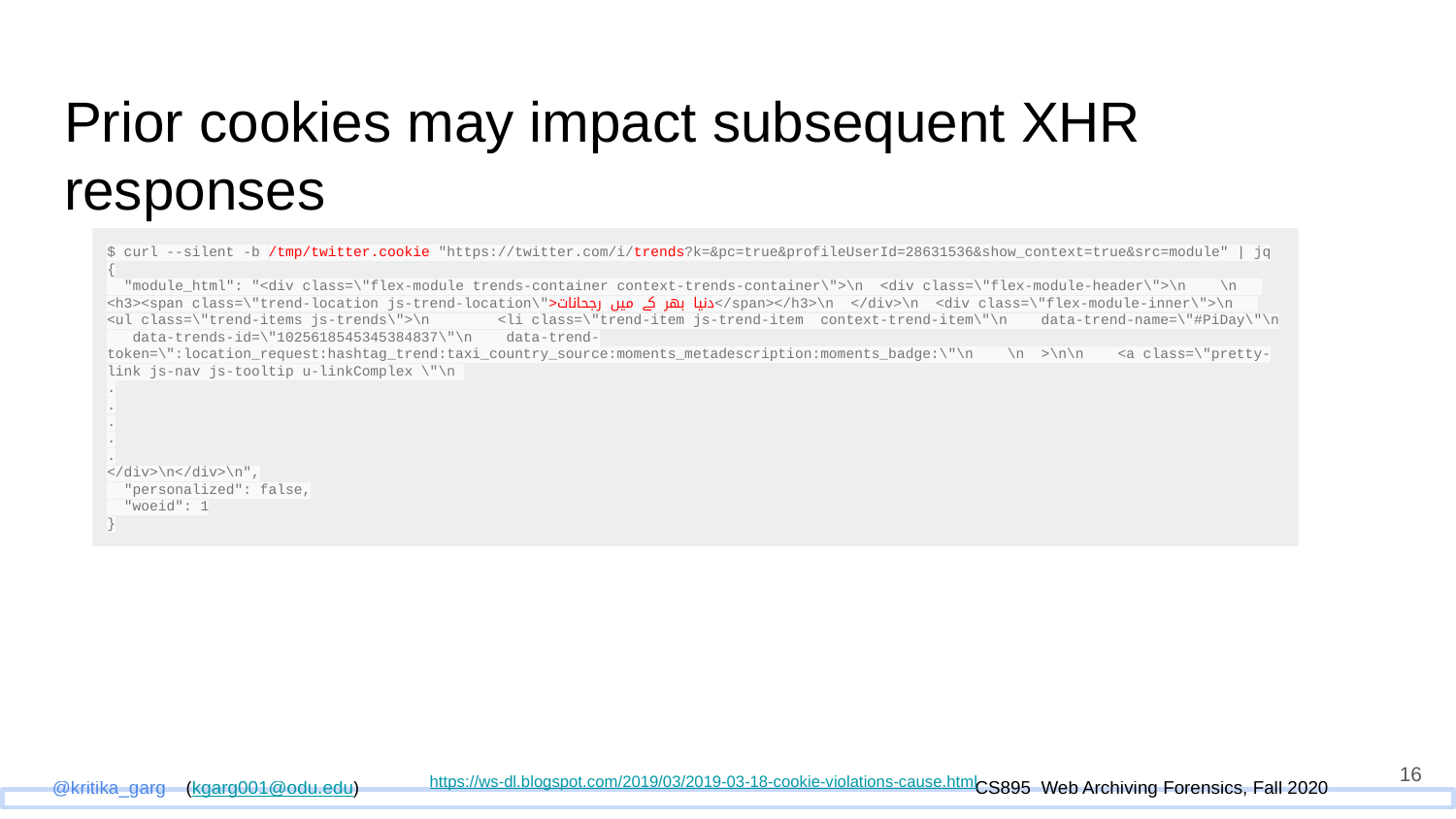

Prior cookies may impact subsequent XHR responses
$ curl --silent -b /tmp/twitter.cookie "https://twitter.com/i/trends?k=&pc=true&profileUserId=28631536&show_context=true&src=module" | jq
{
  "module_html": "<div class=\"flex-module trends-container context-trends-container\">\n  <div class=\"flex-module-header\">\n    \n    <h3><span class=\"trend-location js-trend-location\">دنیا بھر کے میں رجحانات</span></h3>\n  </div>\n  <div class=\"flex-module-inner\">\n    <ul class=\"trend-items js-trends\">\n        <li class=\"trend-item js-trend-item  context-trend-item\"\n    data-trend-name=\"#PiDay\"\n    data-trends-id=\"1025618545345384837\"\n    data-trend-token=\":location_request:hashtag_trend:taxi_country_source:moments_metadescription:moments_badge:\"\n    \n  >\n\n    <a class=\"pretty-link js-nav js-tooltip u-linkComplex \"\n
.
.
.
.
.
</div>\n</div>\n",
  "personalized": false,
  "woeid": 1
}

16
https://ws-dl.blogspot.com/2019/03/2019-03-18-cookie-violations-cause.html